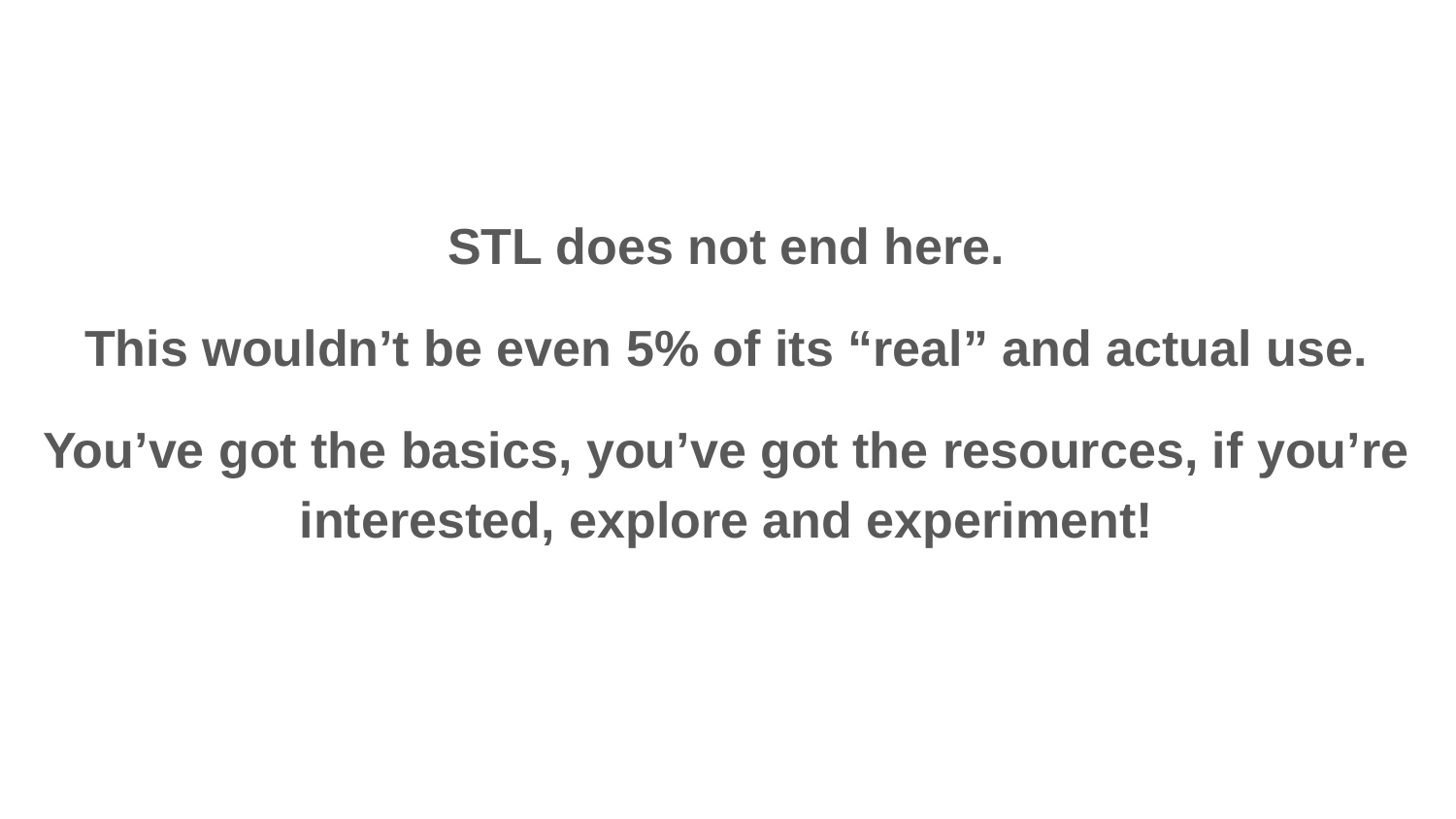

STL does not end here.
This wouldn’t be even 5% of its “real” and actual use.
You’ve got the basics, you’ve got the resources, if you’re interested, explore and experiment!